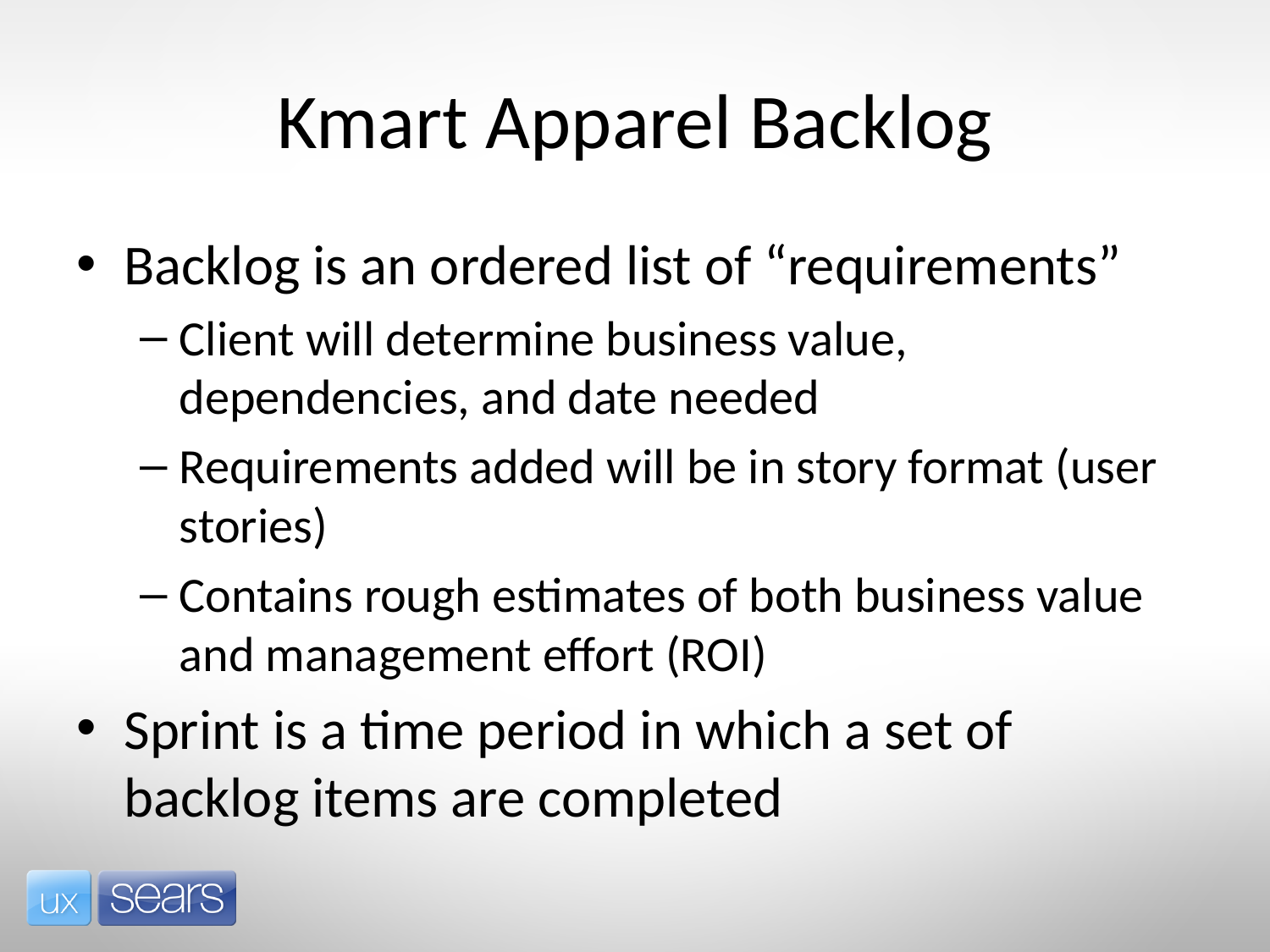

# Kmart Apparel Backlog
Backlog is an ordered list of “requirements”
Client will determine business value, dependencies, and date needed
Requirements added will be in story format (user stories)
Contains rough estimates of both business value and management effort (ROI)
Sprint is a time period in which a set of backlog items are completed